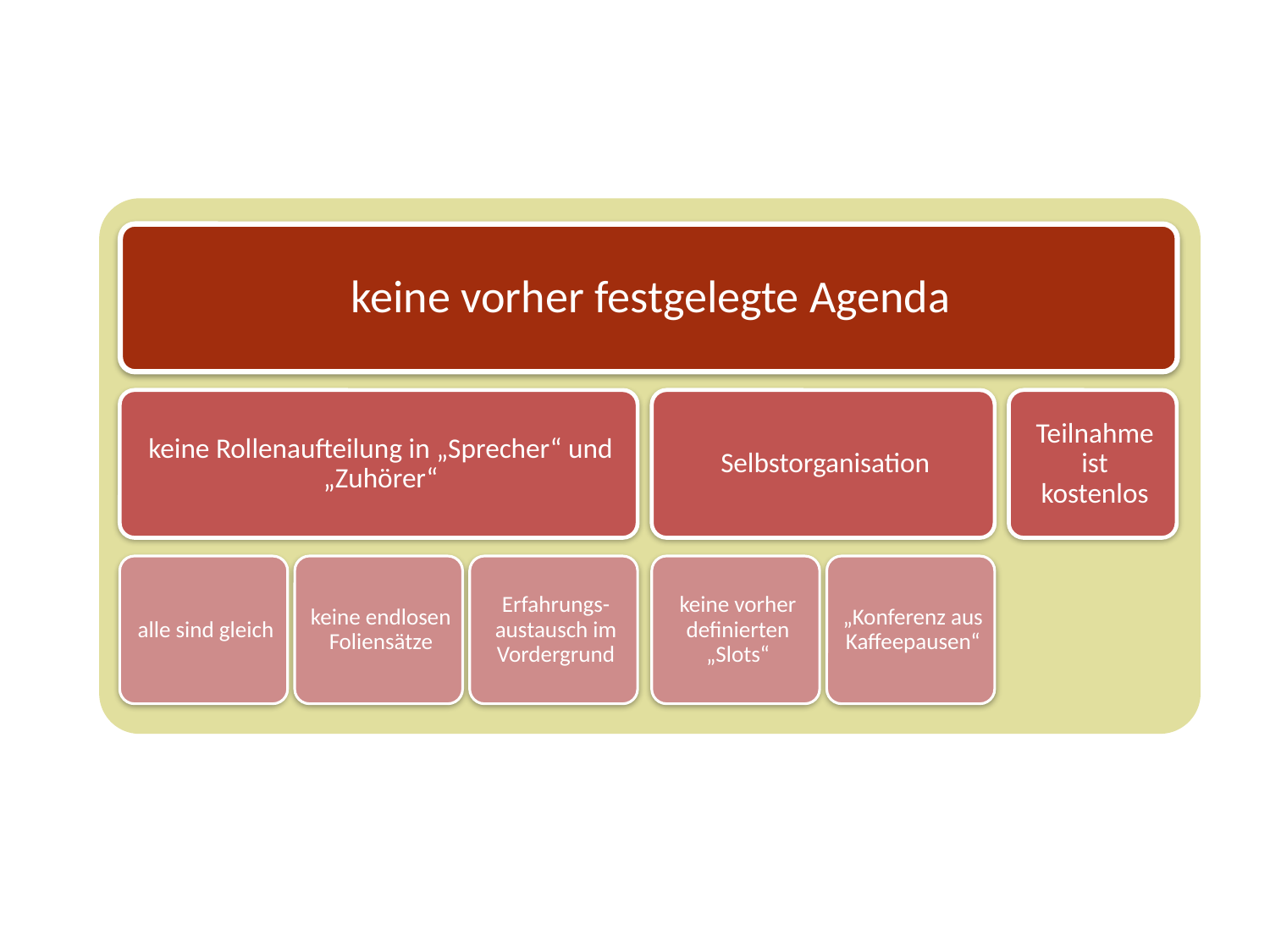

keine vorher festgelegte Agenda
keine Rollenaufteilung in „Sprecher“ und „Zuhörer“
alle sind gleich
keine endlosen Foliensätze
Erfahrungs-austausch im Vordergrund
Selbstorganisation
keine vorher definierten „Slots“
„Konferenz aus Kaffeepausen“
Teilnahme ist kostenlos